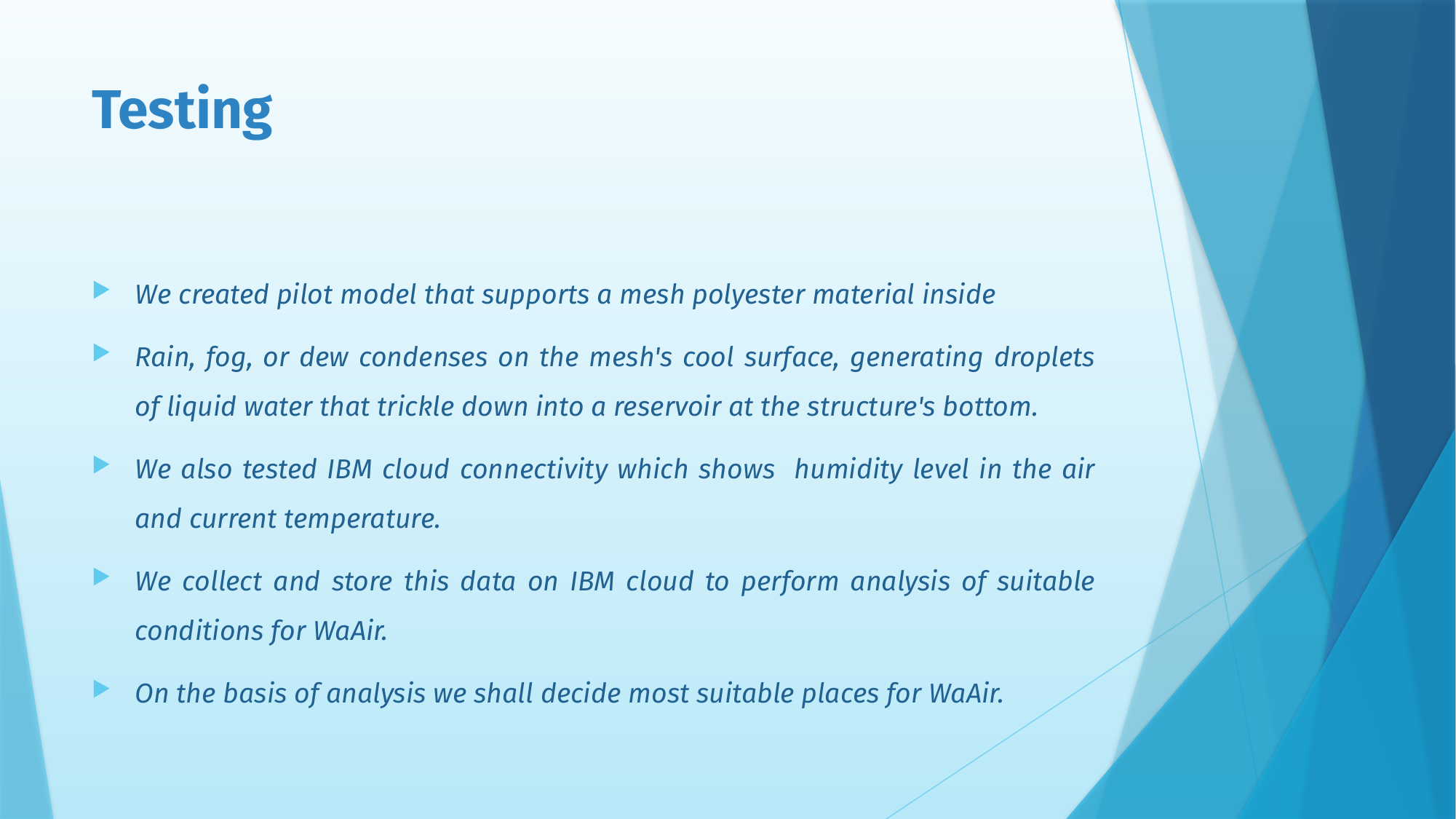

# Testing
We created pilot model that supports a mesh polyester material inside
Rain, fog, or dew condenses on the mesh's cool surface, generating droplets of liquid water that trickle down into a reservoir at the structure's bottom.
We also tested IBM cloud connectivity which shows  humidity level in the air and current temperature.
We collect and store this data on IBM cloud to perform analysis of suitable conditions for WaAir.
On the basis of analysis we shall decide most suitable places for WaAir.